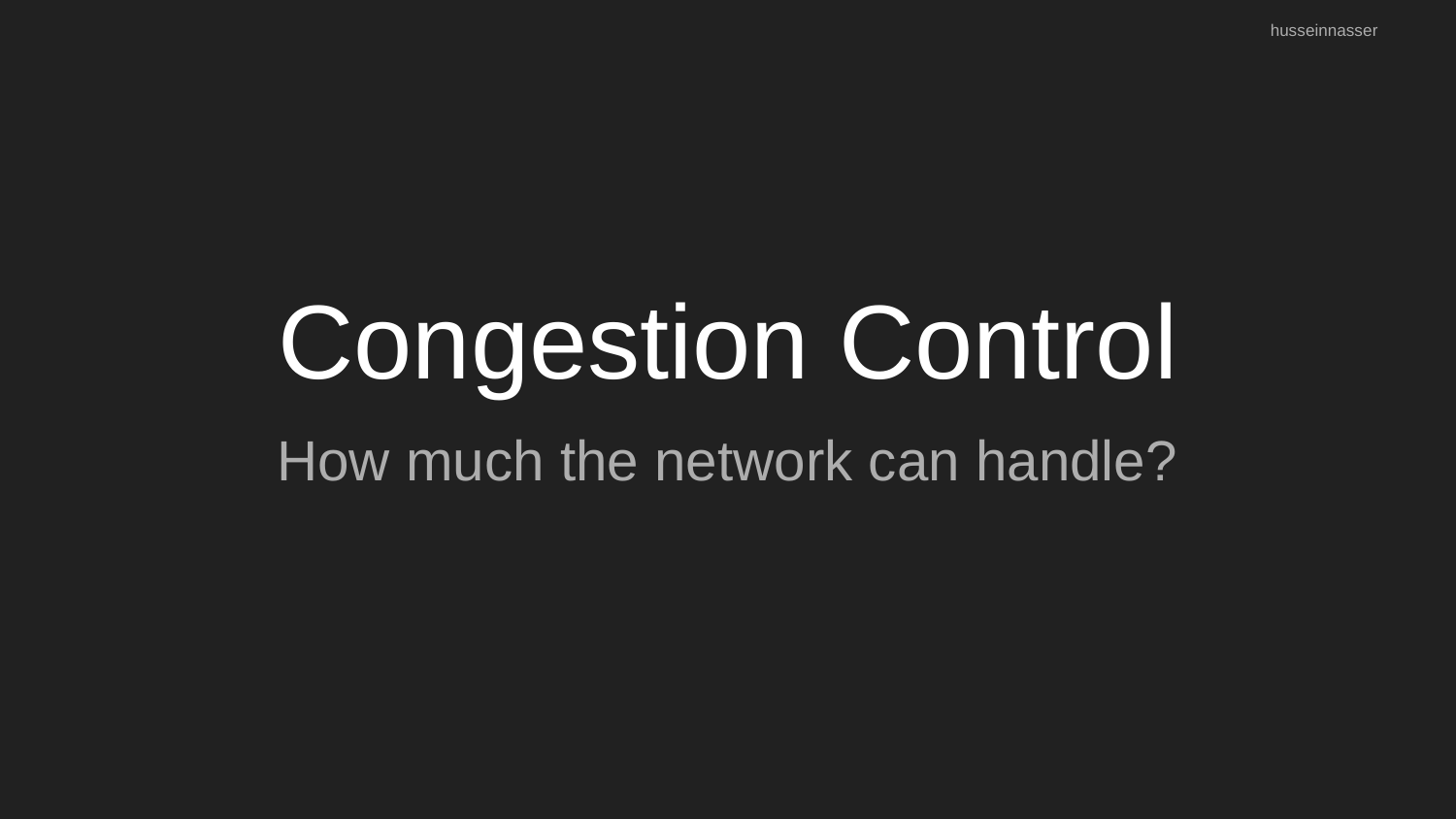

husseinnasser
# Congestion Control
How much the network can handle?